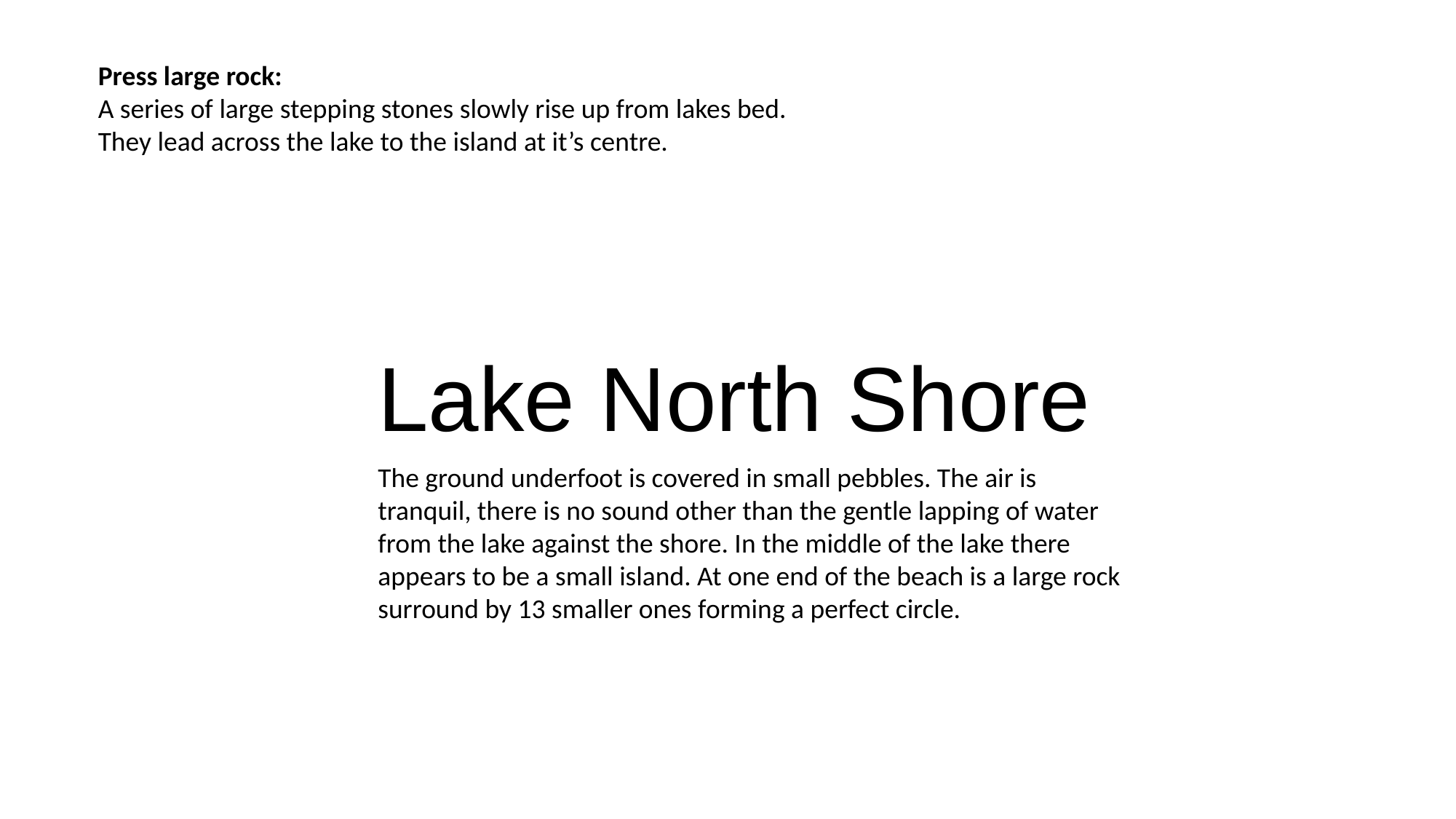

Press large rock:
A series of large stepping stones slowly rise up from lakes bed. They lead across the lake to the island at it’s centre.
Lake North Shore
The ground underfoot is covered in small pebbles. The air is tranquil, there is no sound other than the gentle lapping of water from the lake against the shore. In the middle of the lake there appears to be a small island. At one end of the beach is a large rock surround by 13 smaller ones forming a perfect circle.